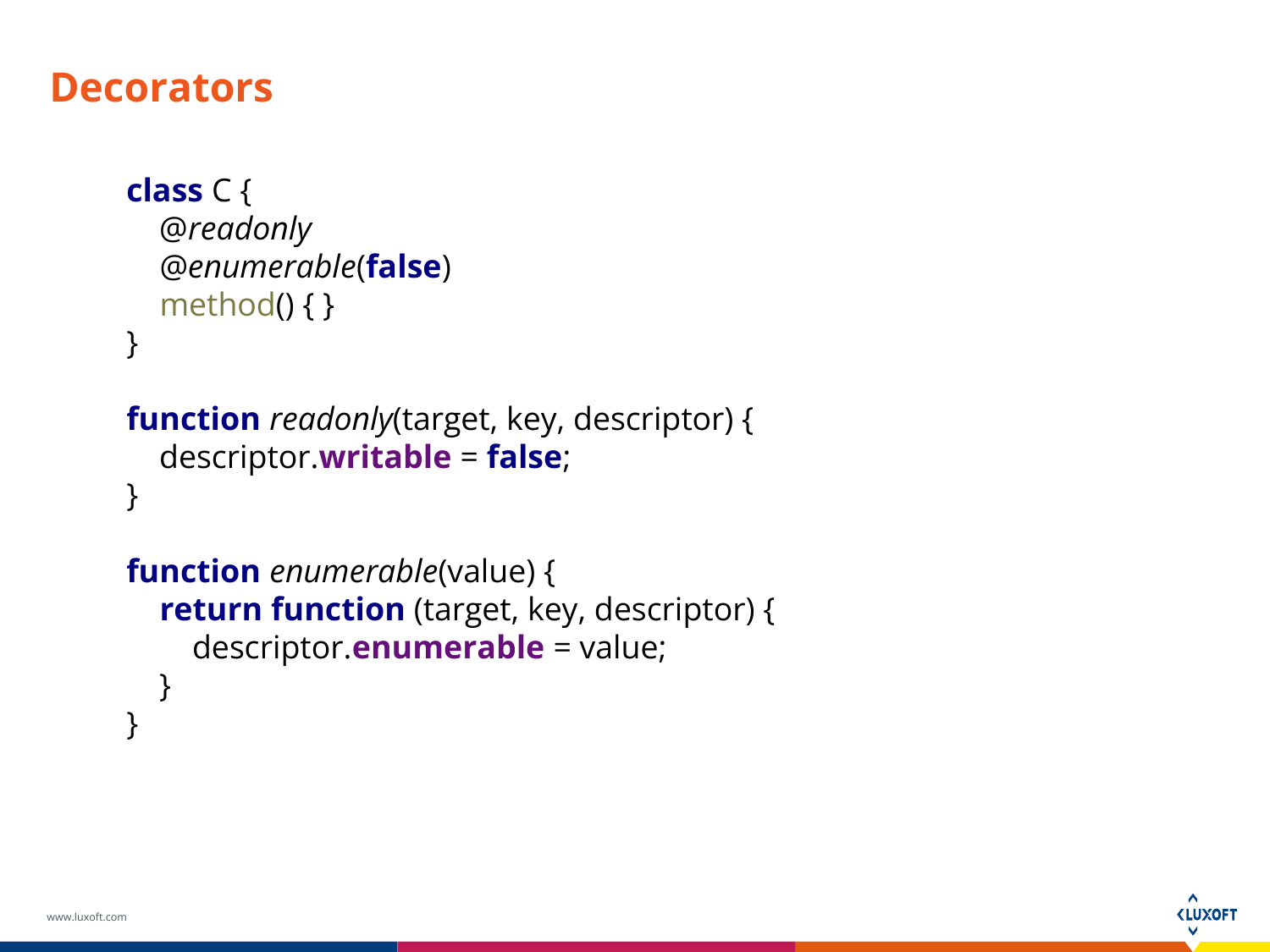

# Decorators
class C {
    @readonly
    @enumerable(false)
    method() { }
}
function readonly(target, key, descriptor) {
    descriptor.writable = false;
}
function enumerable(value) {
    return function (target, key, descriptor) {
        descriptor.enumerable = value;
    }
}